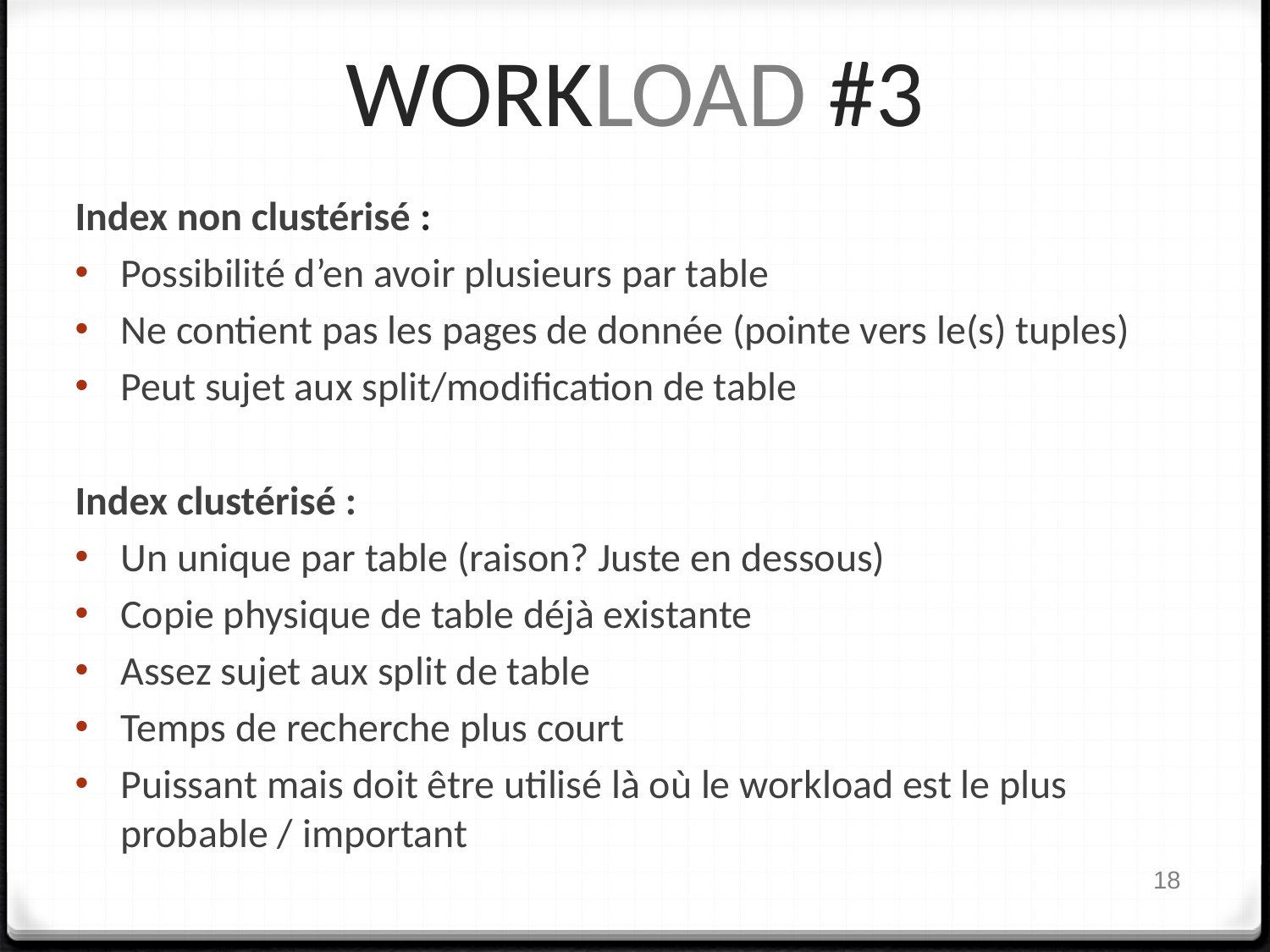

# WORKLOAD #3
Index non clustérisé :
Possibilité d’en avoir plusieurs par table
Ne contient pas les pages de donnée (pointe vers le(s) tuples)
Peut sujet aux split/modification de table

Index clustérisé :
Un unique par table (raison? Juste en dessous)
Copie physique de table déjà existante
Assez sujet aux split de table
Temps de recherche plus court
Puissant mais doit être utilisé là où le workload est le plus probable / important

18